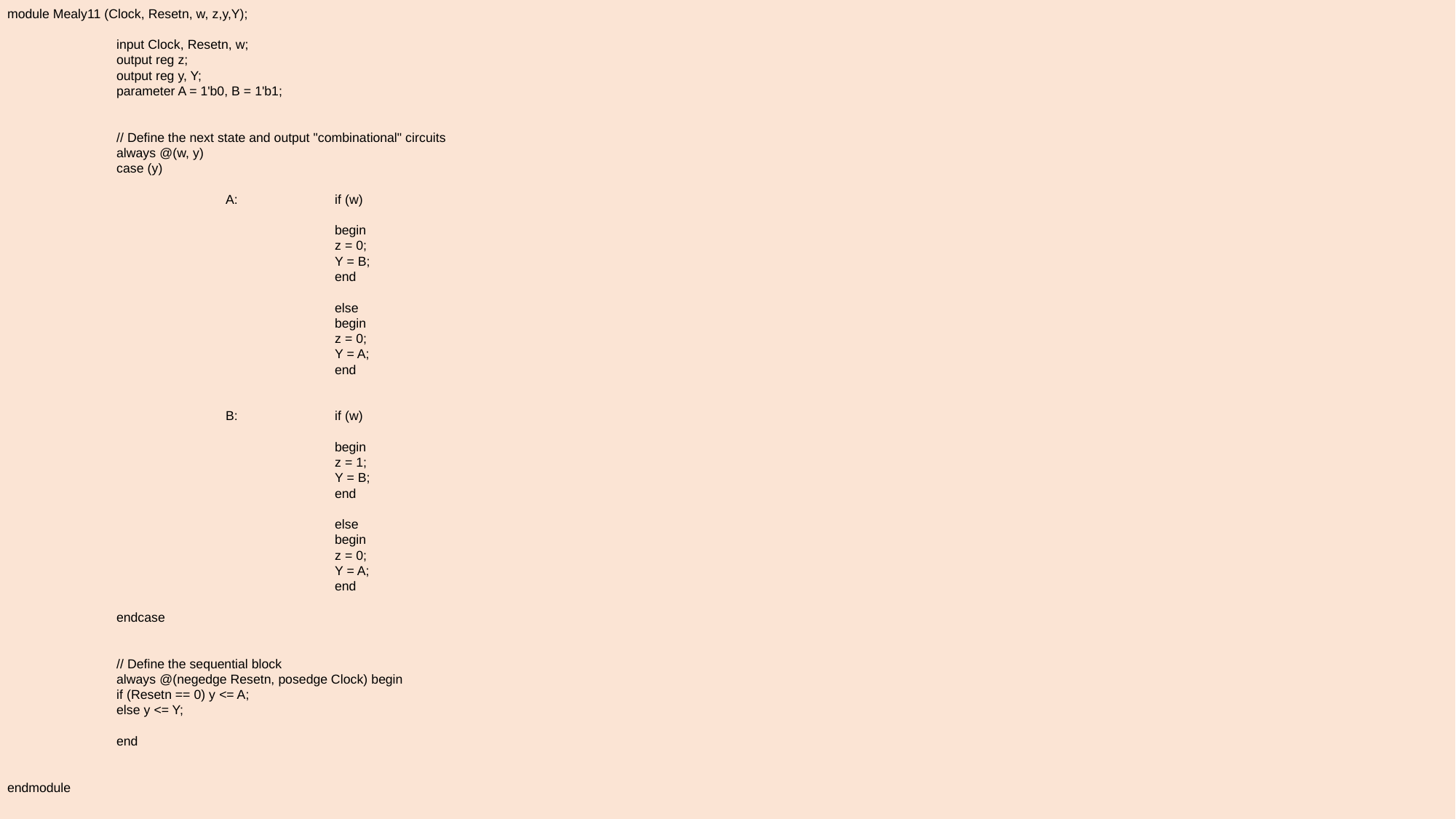

module Mealy11 (Clock, Resetn, w, z,y,Y);

	input Clock, Resetn, w;
	output reg z;
	output reg y, Y;
	parameter A = 1'b0, B = 1'b1;

	// Define the next state and output "combinational" circuits
	always @(w, y)
	case (y)

		A: 	if (w)

			begin
			z = 0;
			Y = B;
			end

			else
			begin
			z = 0;
			Y = A;
			end

		B: 	if (w)

			begin
			z = 1;
			Y = B;
			end

			else
			begin
			z = 0;
			Y = A;
			end

	endcase

	// Define the sequential block
	always @(negedge Resetn, posedge Clock) begin
	if (Resetn == 0) y <= A;
	else y <= Y;

	end

endmodule
16